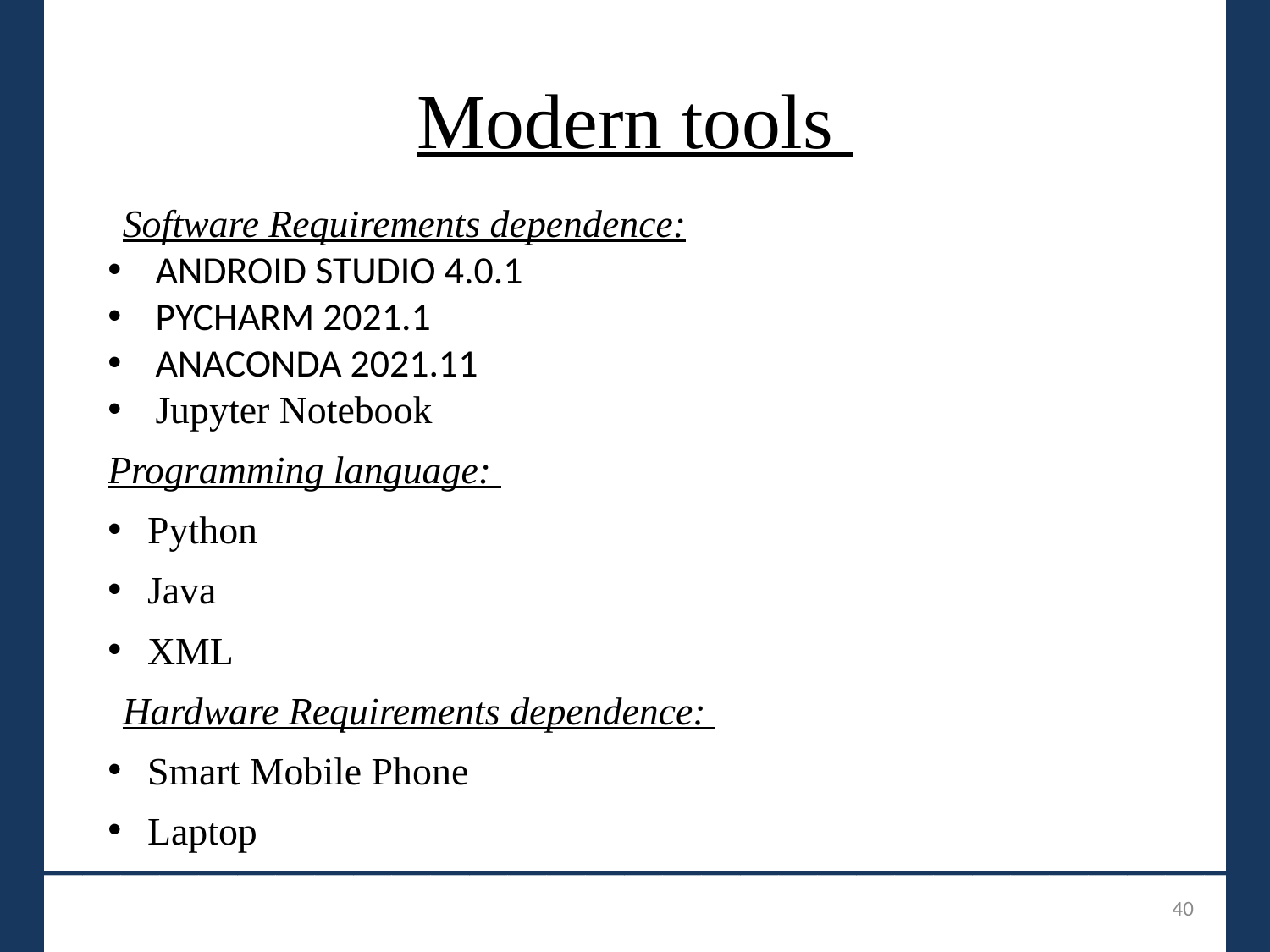

# Modern tools
Software Requirements dependence:
ANDROID STUDIO 4.0.1
PYCHARM 2021.1
ANACONDA 2021.11
Jupyter Notebook
Programming language:
Python
Java
XML
Hardware Requirements dependence:
Smart Mobile Phone
Laptop
_______________________________
40